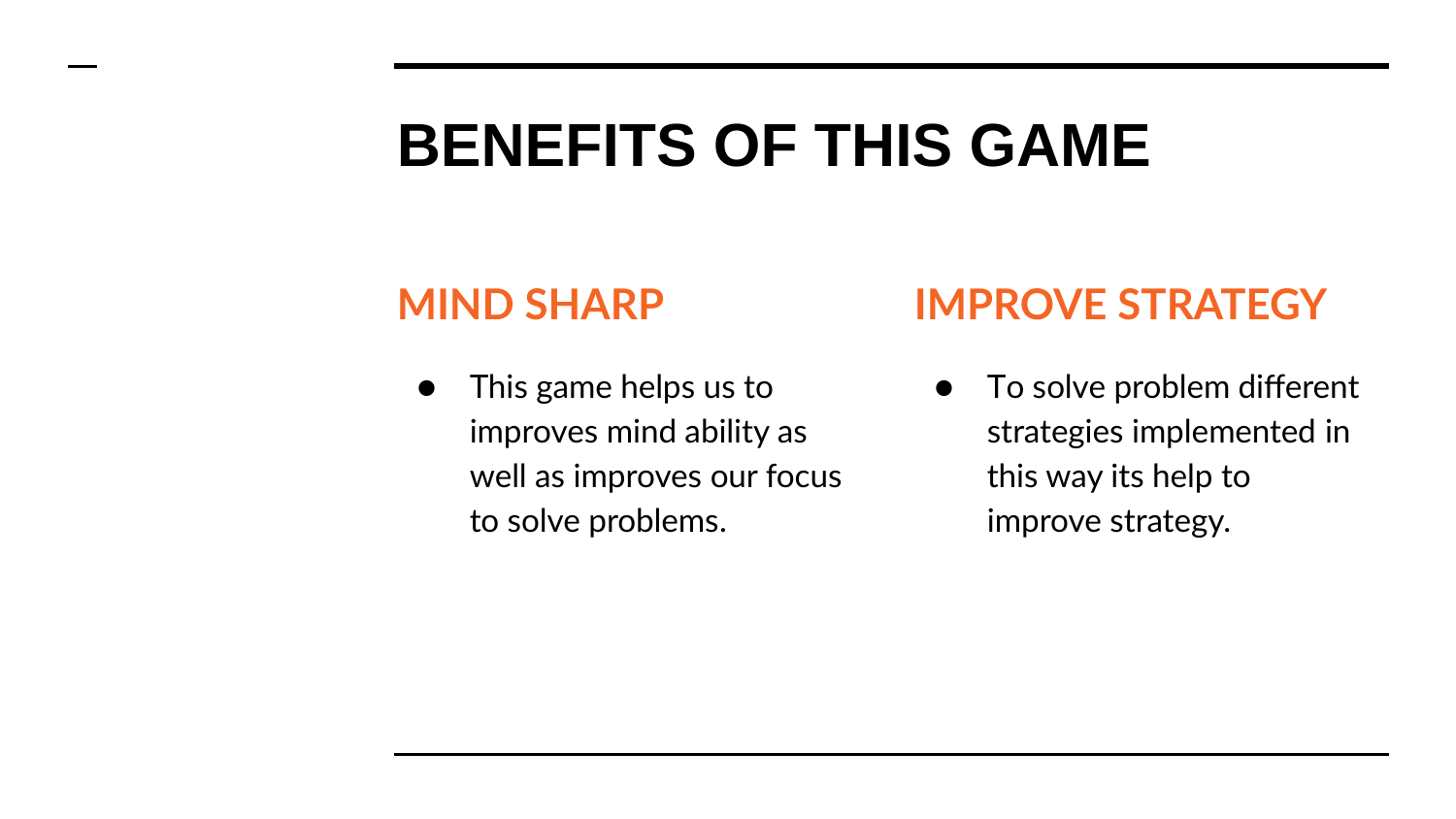

# BENEFITS OF THIS GAME
MIND SHARP
This game helps us to improves mind ability as well as improves our focus to solve problems.
IMPROVE STRATEGY
To solve problem different strategies implemented in this way its help to improve strategy.